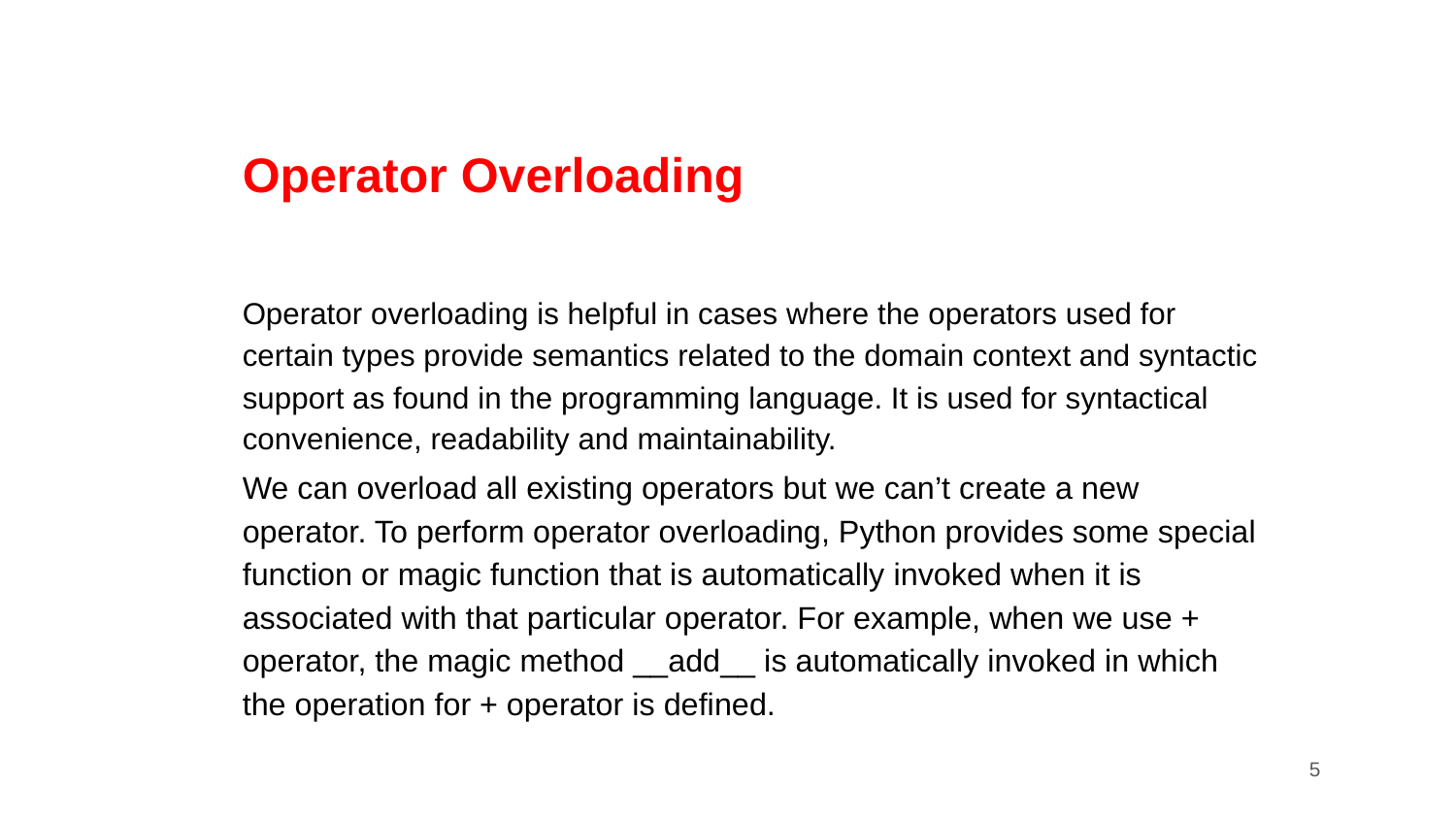

# Operator Overloading
Operator overloading is helpful in cases where the operators used for certain types provide semantics related to the domain context and syntactic support as found in the programming language. It is used for syntactical convenience, readability and maintainability.
We can overload all existing operators but we can’t create a new operator. To perform operator overloading, Python provides some special function or magic function that is automatically invoked when it is associated with that particular operator. For example, when we use + operator, the magic method __add__ is automatically invoked in which the operation for + operator is defined.
5